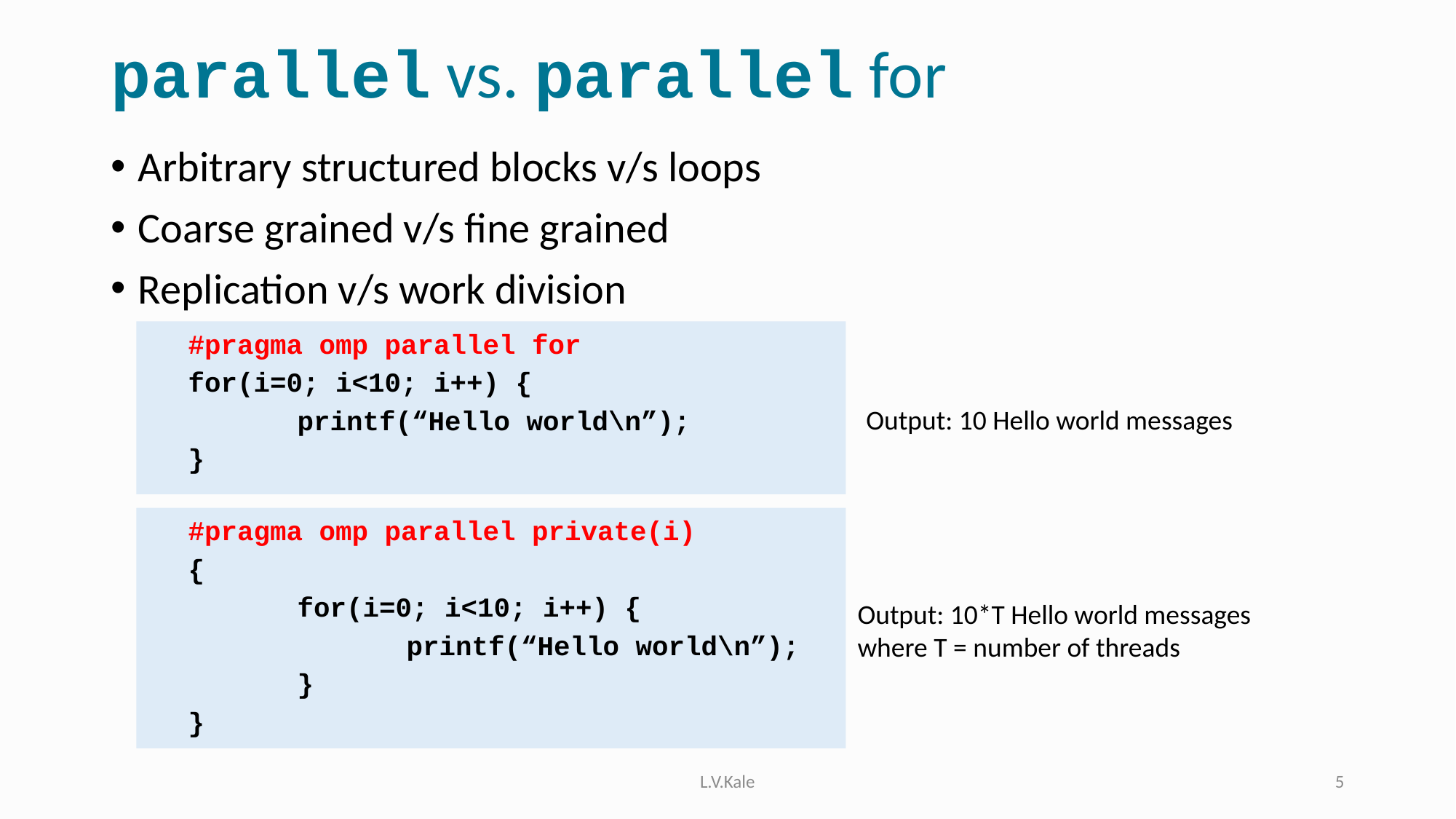

# parallel vs. parallel for
Arbitrary structured blocks v/s loops
Coarse grained v/s fine grained
Replication v/s work division

	#pragma omp parallel for
	for(i=0; i<10; i++) {
		printf(“Hello world\n”);
	}
Output: 10 Hello world messages
	#pragma omp parallel private(i)
	{
		for(i=0; i<10; i++) {
			printf(“Hello world\n”);
		}
	}
Output: 10*T Hello world messages
where T = number of threads
L.V.Kale
5